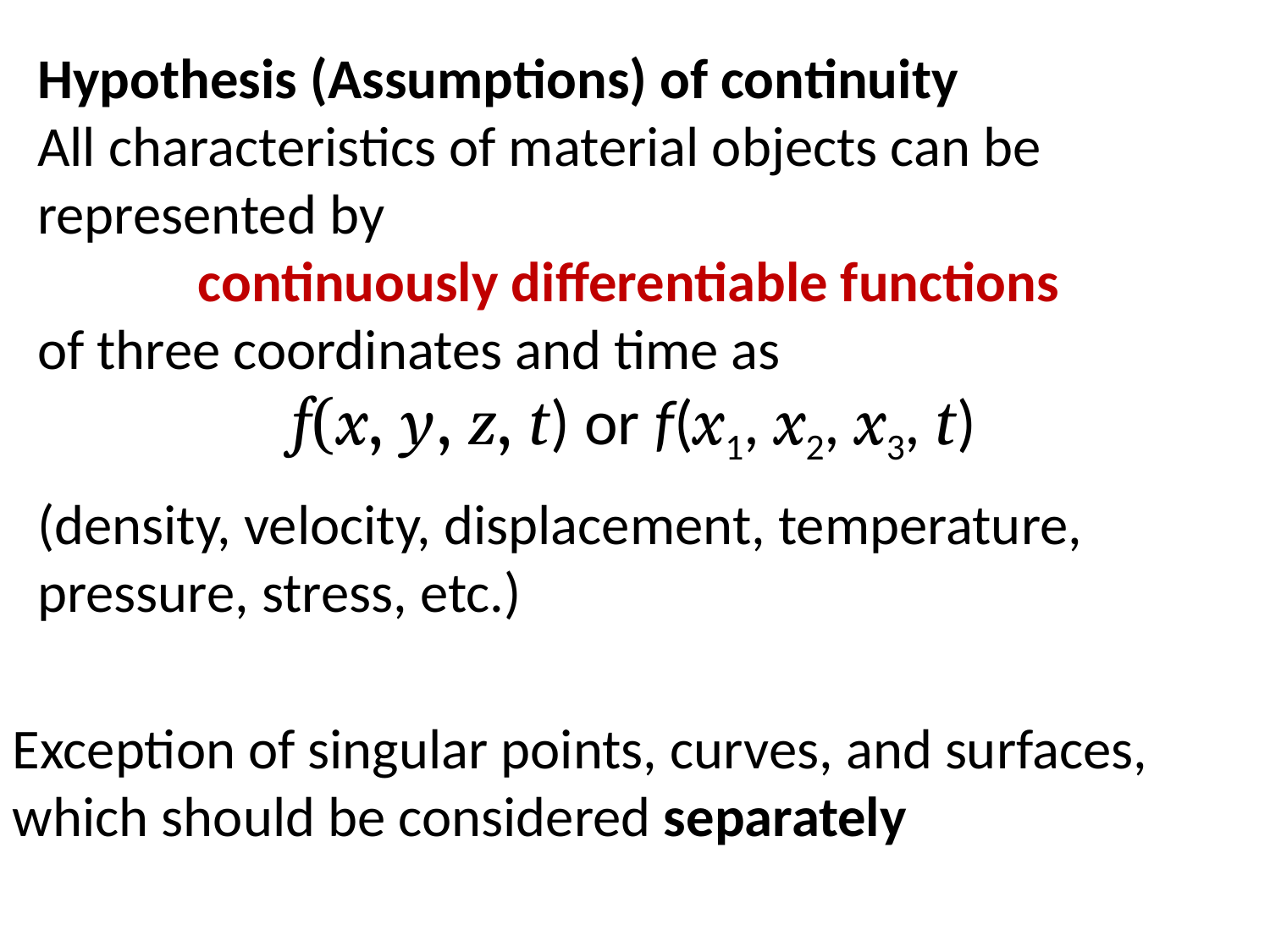

Hypothesis (Assumptions) of continuity
All characteristics of material objects can be represented by
continuously differentiable functions
of three coordinates and time as
                    f(x, y, z, t) or f(x1, x2, x3, t)
(density, velocity, displacement, temperature, pressure, stress, etc.)
Exception of singular points, curves, and surfaces, which should be considered separately